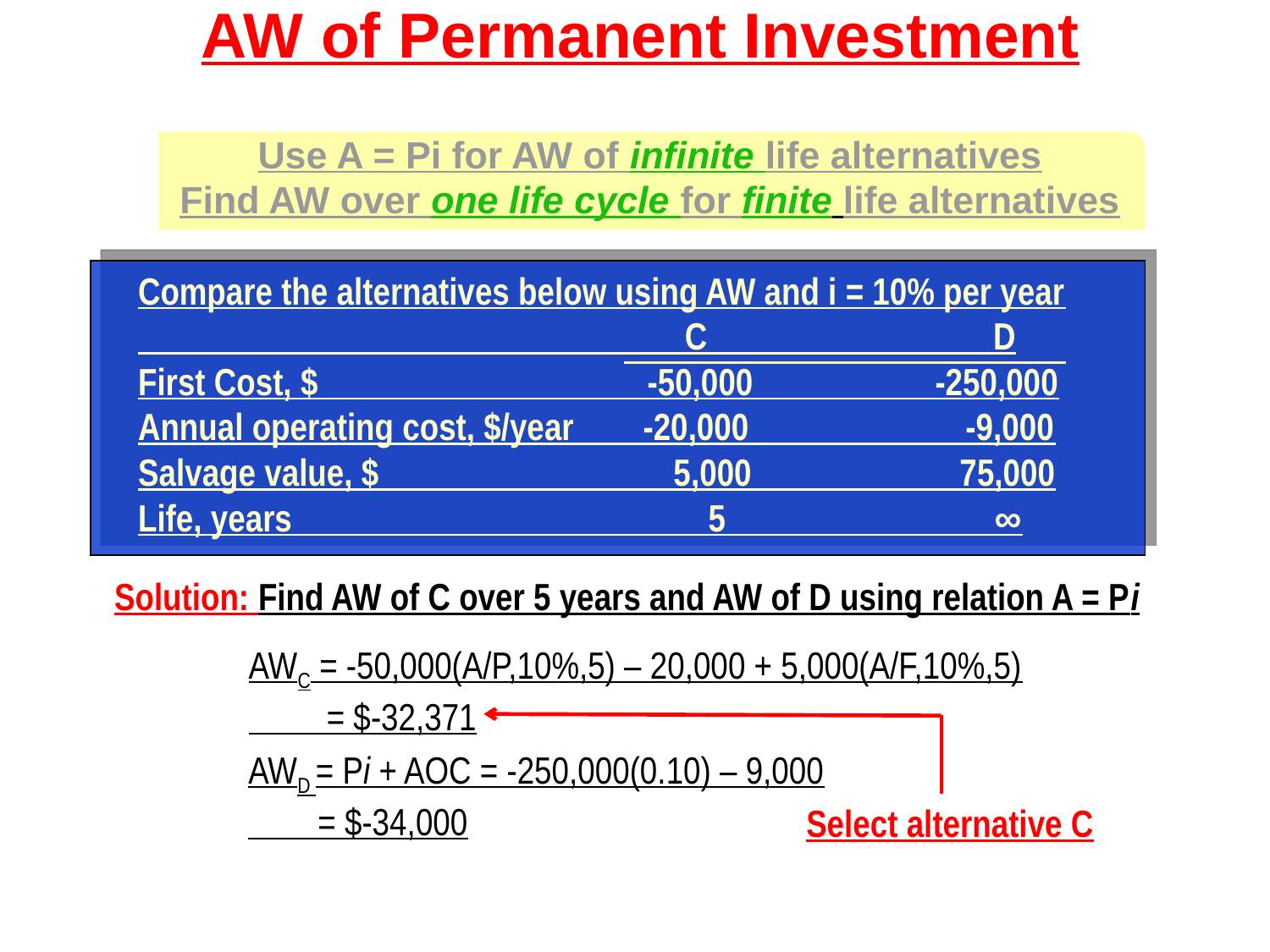

AW of Permanent Investment
Use A = Pi for AW of infinite life alternatives
Find AW over one life cycle for finite life alternatives

Compare the alternatives below using AW and i = 10% per year
                                                               C                                 D
First Cost, $                                      -50,000                     -250,000
Annual operating cost, $/year        -20,000                         -9,000
Salvage value, $                                  5,000                        75,000
Life, years                                                5                               ∞
Solution: Find AW of C over 5 years and AW of D using relation A = Pi
AWC = -50,000(A/P,10%,5) – 20,000 + 5,000(A/F,10%,5)
         = $-32,371
AWD = Pi + AOC = -250,000(0.10) – 9,000
        = $-34,000
Select alternative C